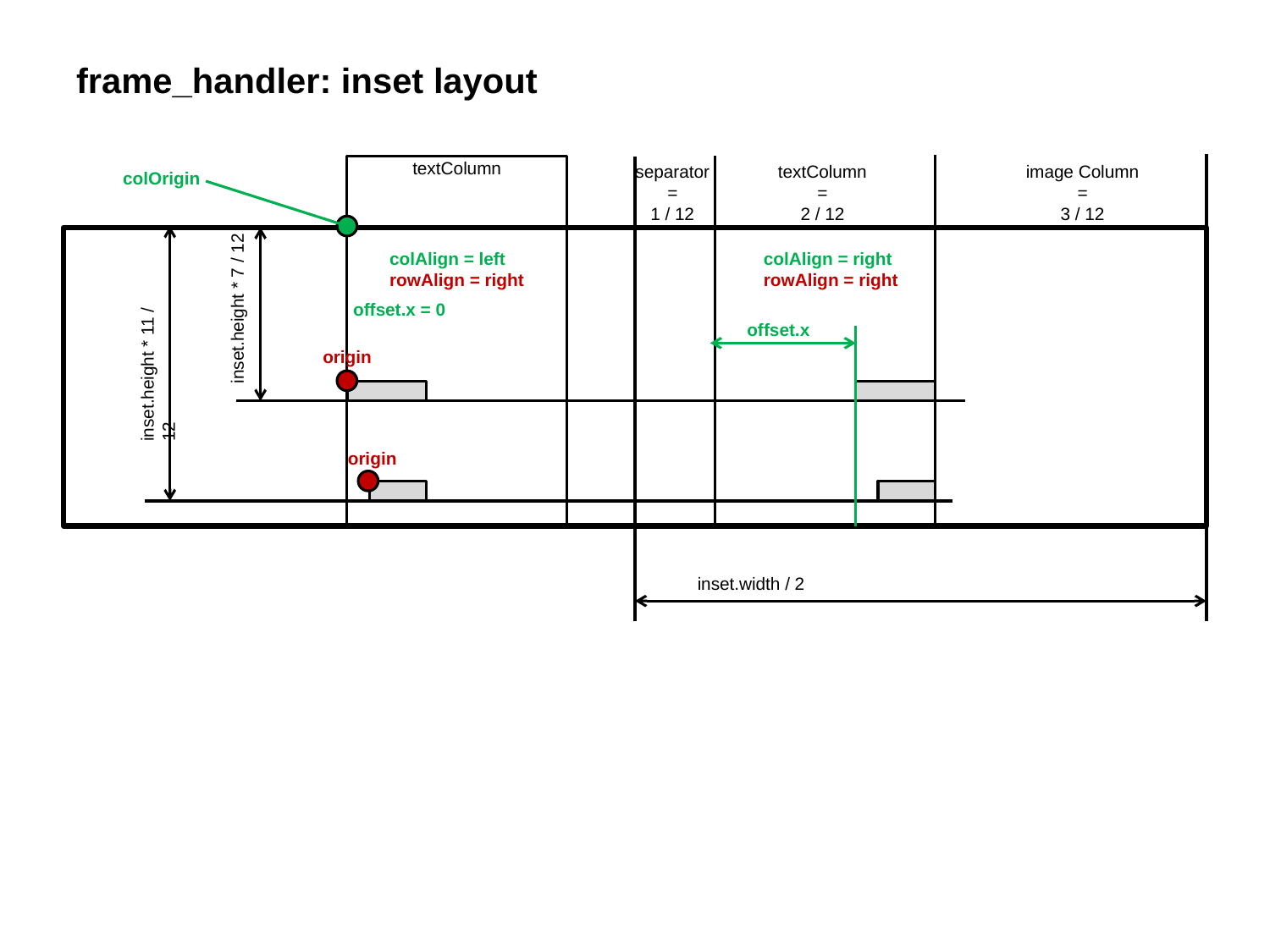

# frame_handler: inset layout
textColumn
separator
=
1 / 12
textColumn
=
2 / 12
image Column
=
3 / 12

colOrigin
inset.height * 7 / 12

colAlign = left
rowAlign = right
colAlign = right
rowAlign = right
inset.height * 11 / 12
offset.x = 0
offset.x
origin

origin

inset.width / 2